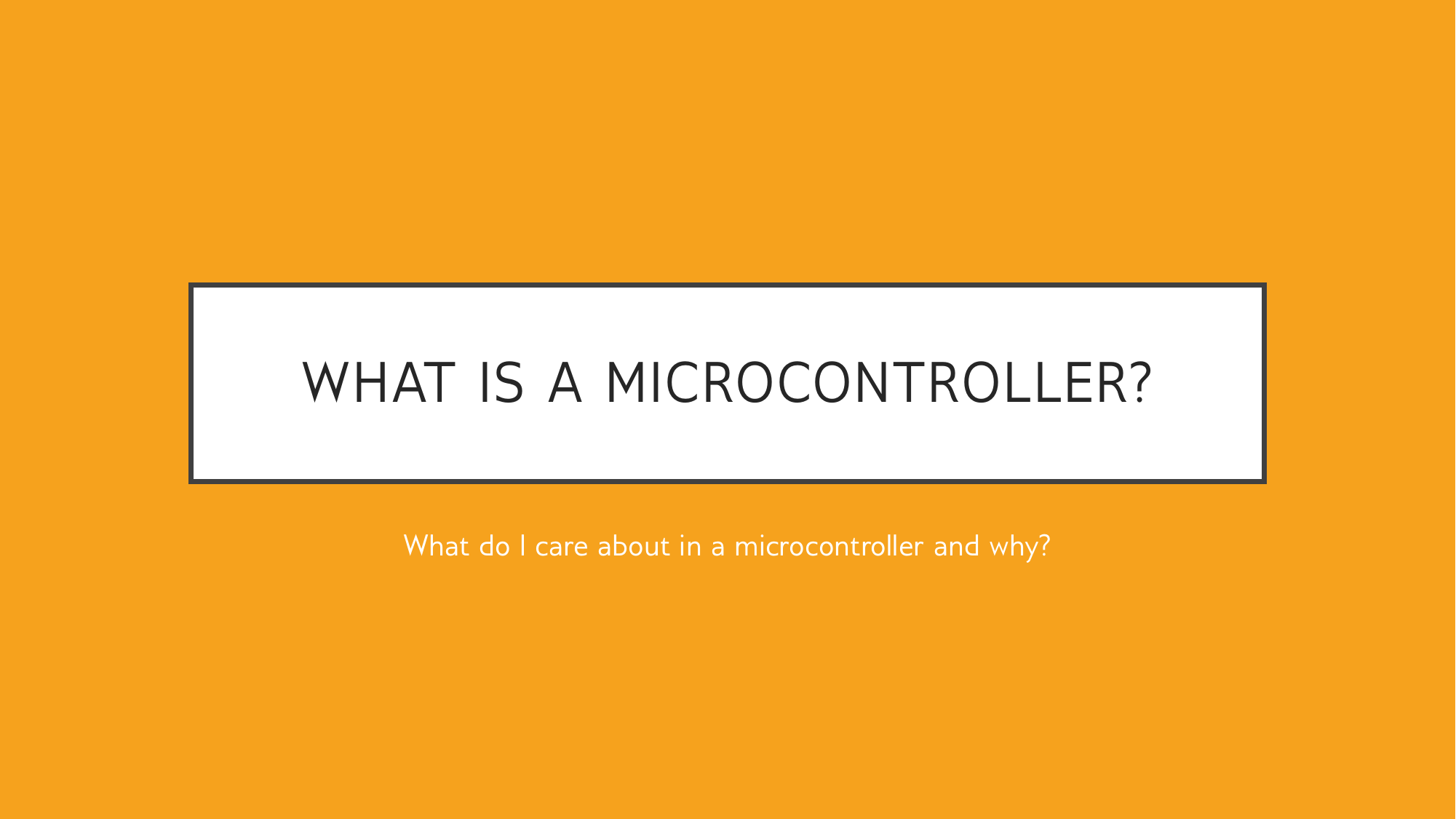

# What is a microcontroller?
What do I care about in a microcontroller and why?